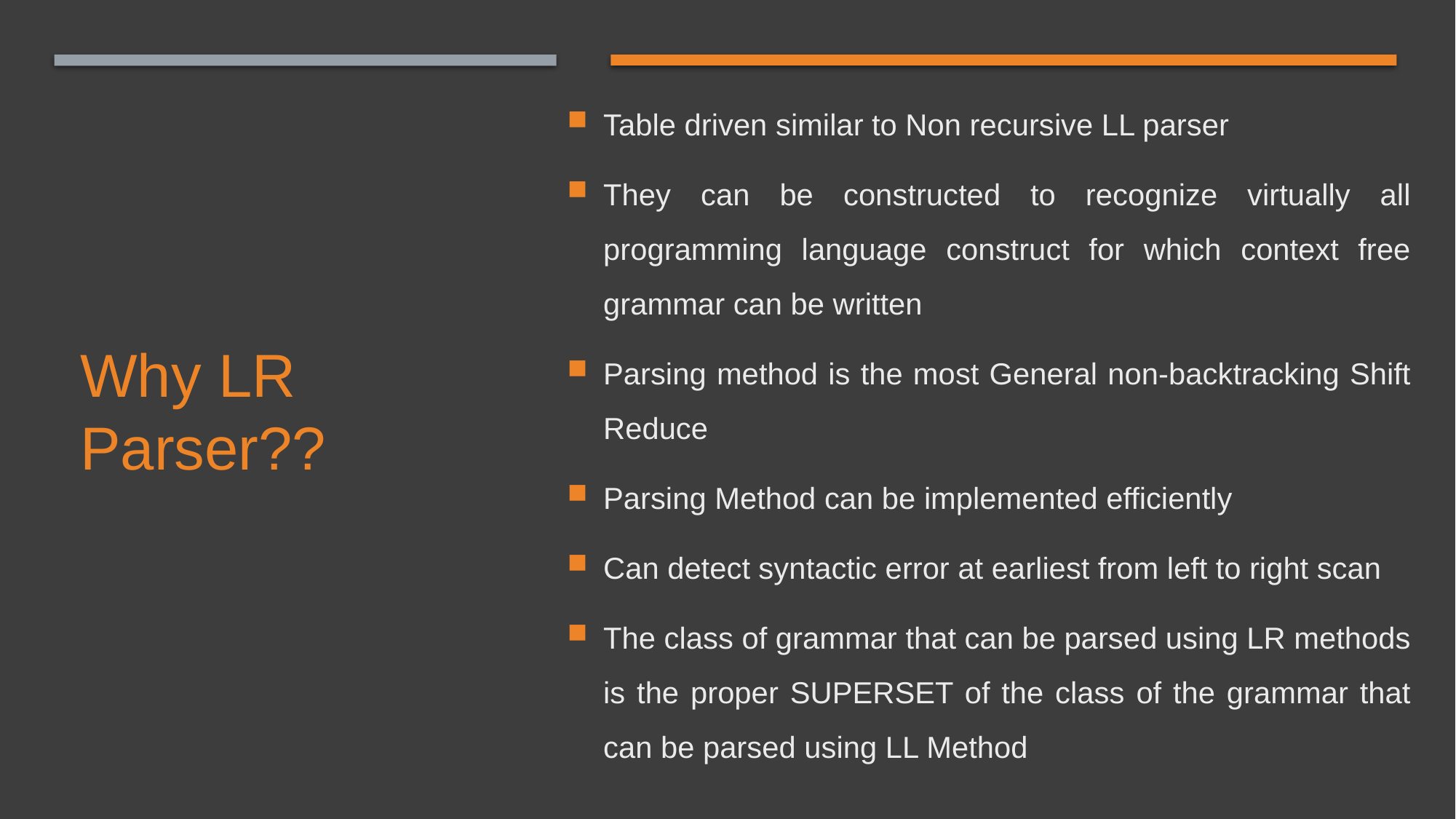

Table driven similar to Non recursive LL parser
They can be constructed to recognize virtually all programming language construct for which context free grammar can be written
Parsing method is the most General non-backtracking Shift Reduce
Parsing Method can be implemented efficiently
Can detect syntactic error at earliest from left to right scan
The class of grammar that can be parsed using LR methods is the proper SUPERSET of the class of the grammar that can be parsed using LL Method
# Why LR Parser??